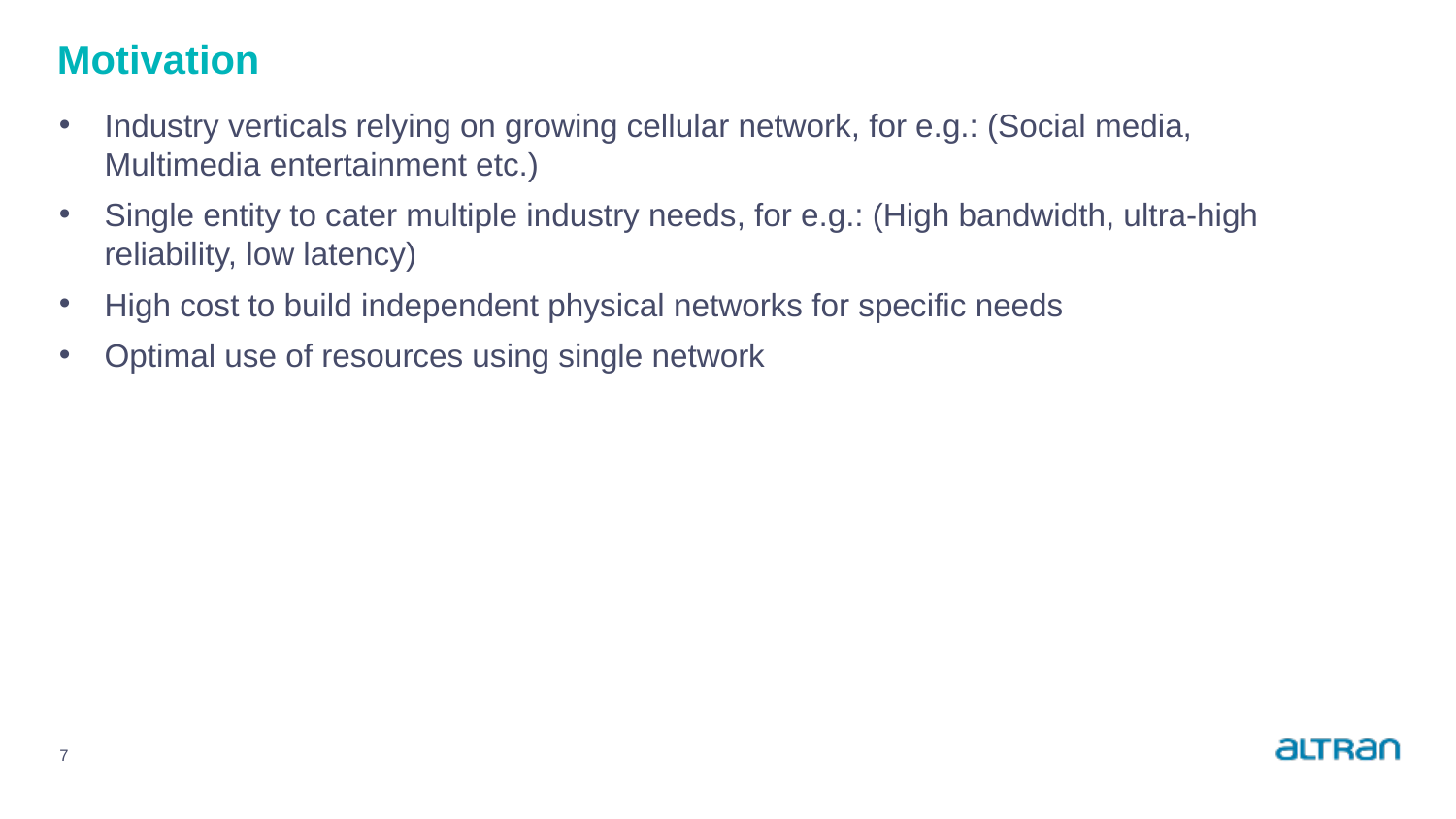

# Motivation
Industry verticals relying on growing cellular network, for e.g.: (Social media, Multimedia entertainment etc.)
Single entity to cater multiple industry needs, for e.g.: (High bandwidth, ultra-high reliability, low latency)
High cost to build independent physical networks for specific needs
Optimal use of resources using single network
7